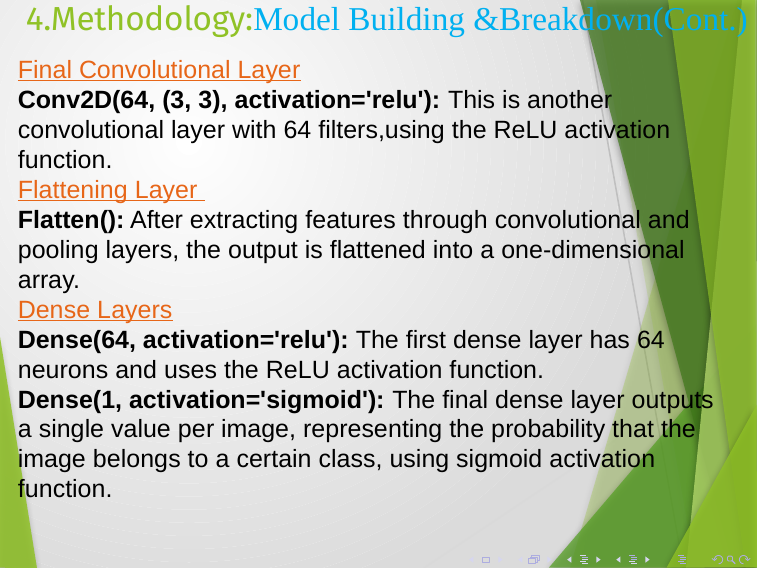

# 4.Methodology:Model Building &Breakdown(Cont.)
Final Convolutional Layer
Conv2D(64, (3, 3), activation='relu'): This is another convolutional layer with 64 filters,using the ReLU activation function.
Flattening Layer
Flatten(): After extracting features through convolutional and pooling layers, the output is flattened into a one-dimensional array.
Dense Layers
Dense(64, activation='relu'): The first dense layer has 64 neurons and uses the ReLU activation function.
Dense(1, activation='sigmoid'): The final dense layer outputs a single value per image, representing the probability that the image belongs to a certain class, using sigmoid activation function.